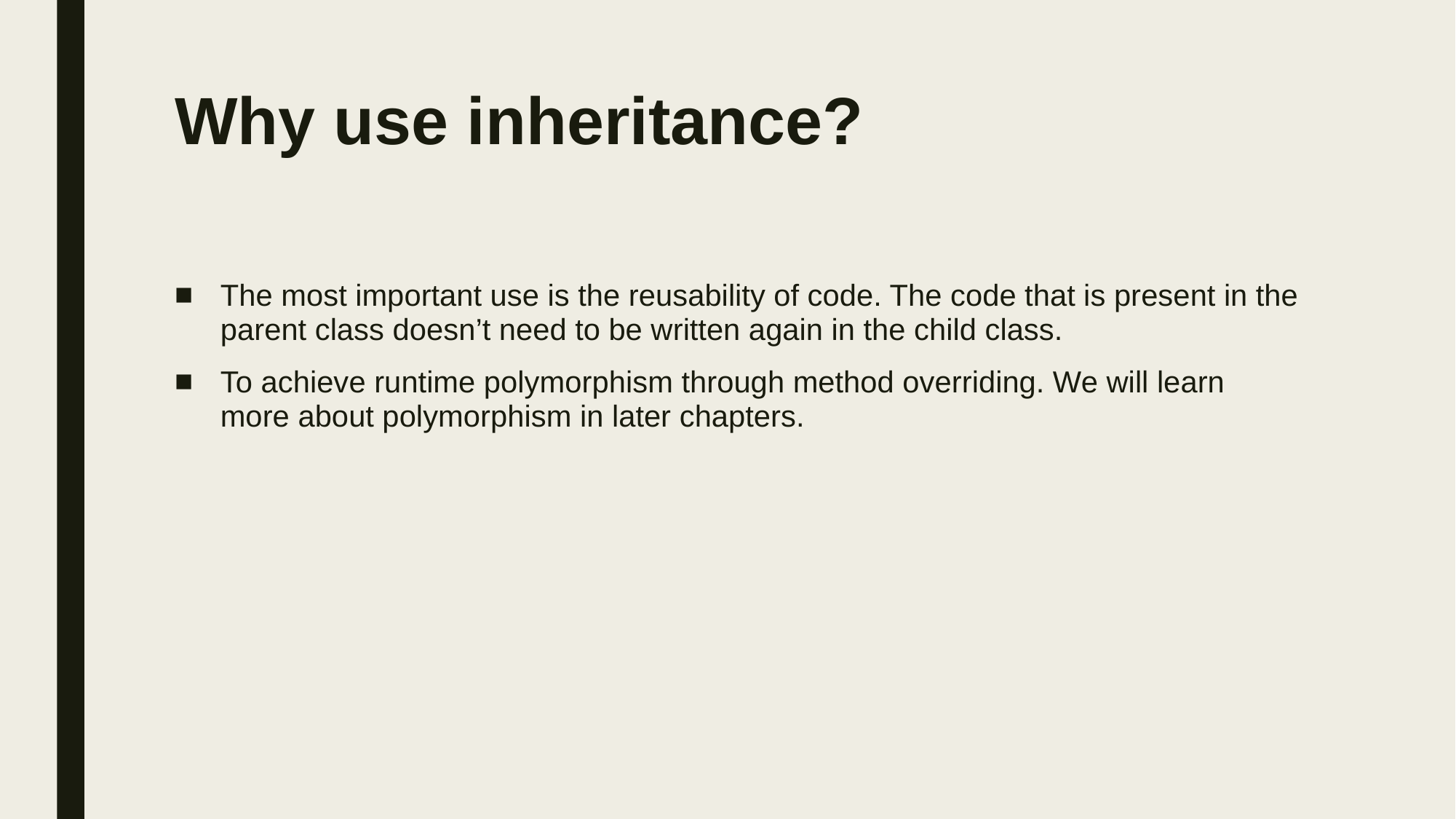

# Why use inheritance?
The most important use is the reusability of code. The code that is present in the parent class doesn’t need to be written again in the child class.
To achieve runtime polymorphism through method overriding. We will learn more about polymorphism in later chapters.